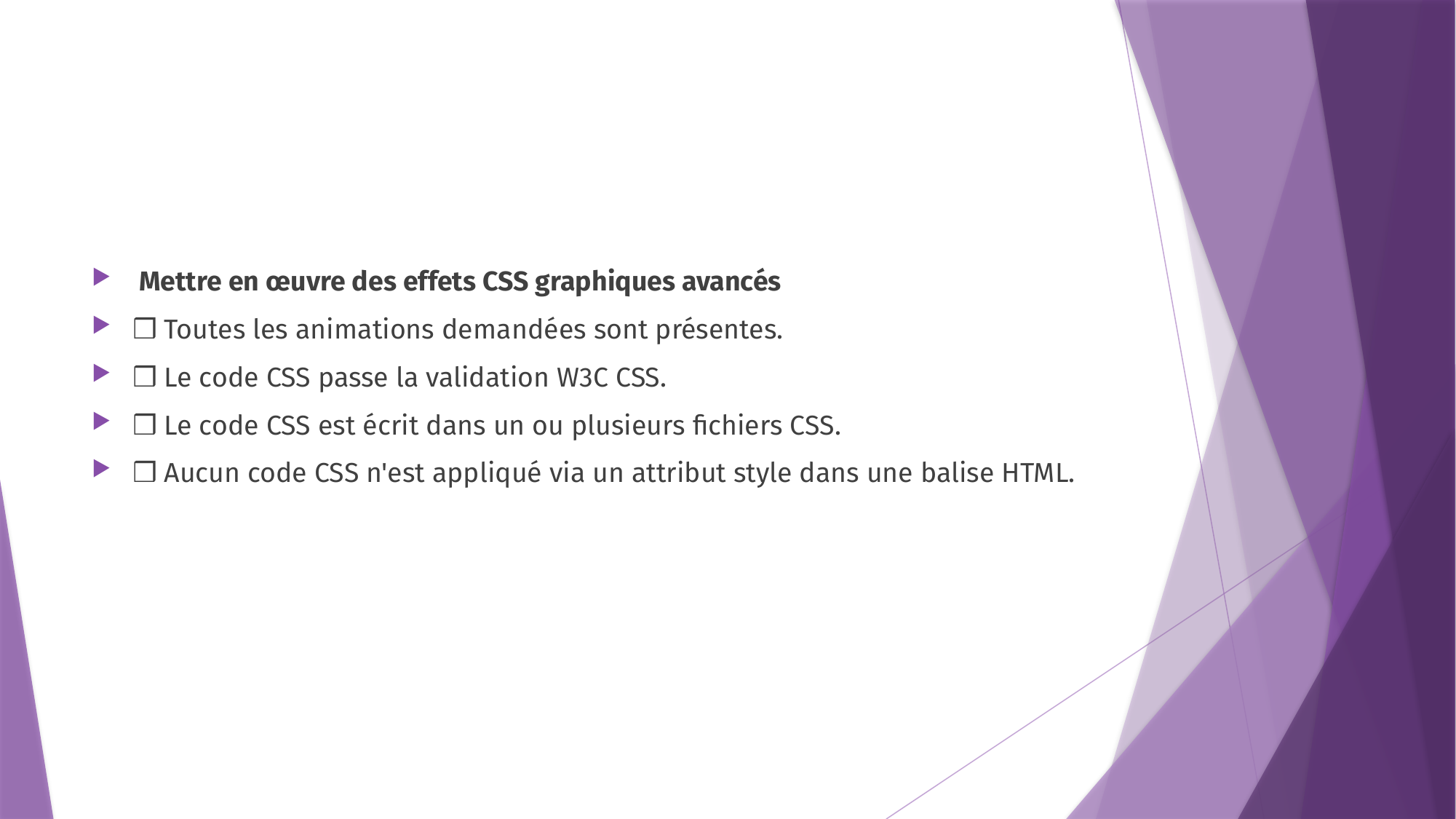

#
 Mettre en œuvre des effets CSS graphiques avancés
❒ Toutes les animations demandées sont présentes.
❒ Le code CSS passe la validation W3C CSS.
❒ Le code CSS est écrit dans un ou plusieurs fichiers CSS.
❒ Aucun code CSS n'est appliqué via un attribut style dans une balise HTML.